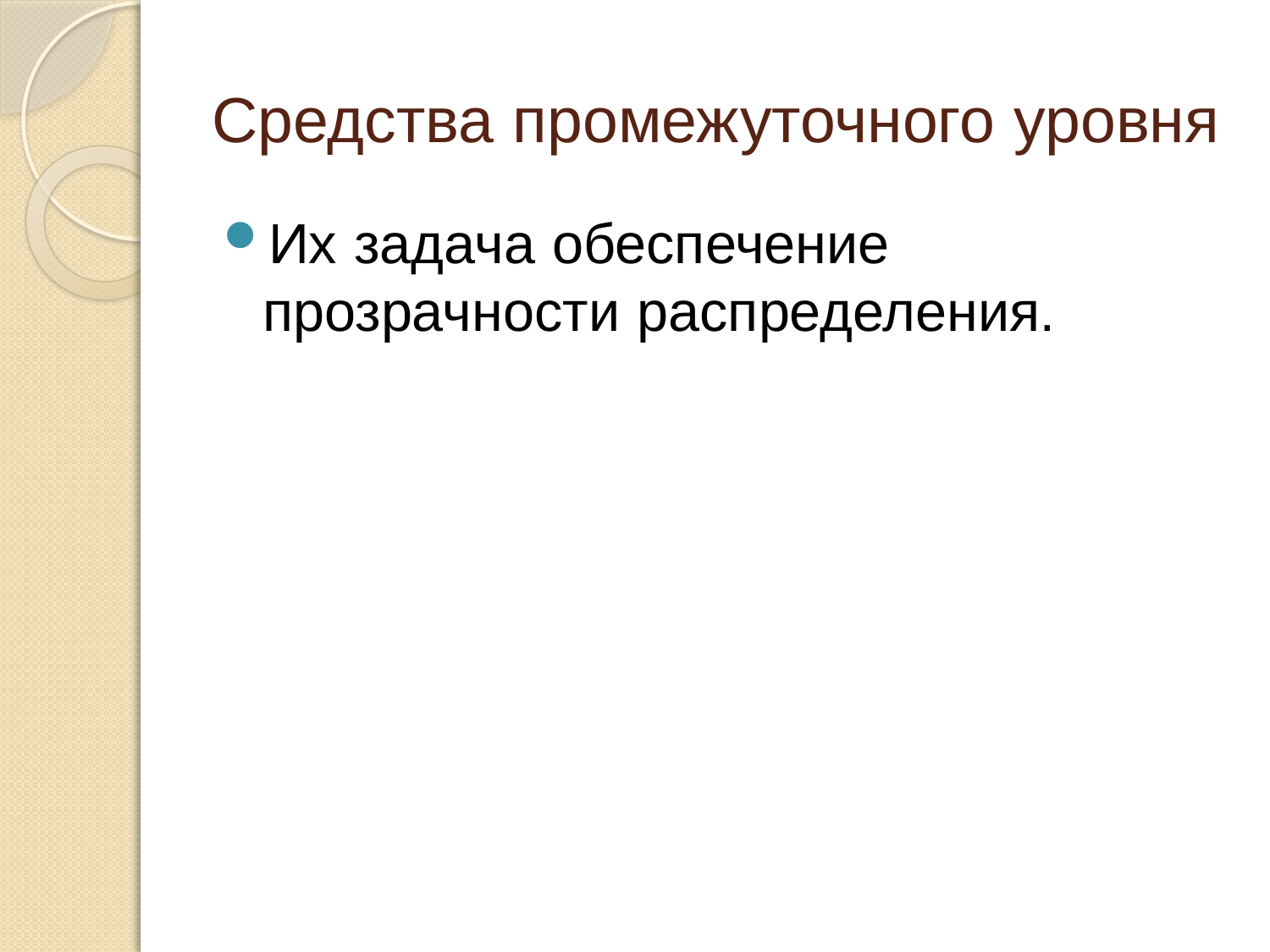

# Средства промежуточного уровня
Их задача обеспечение прозрачности распределения.